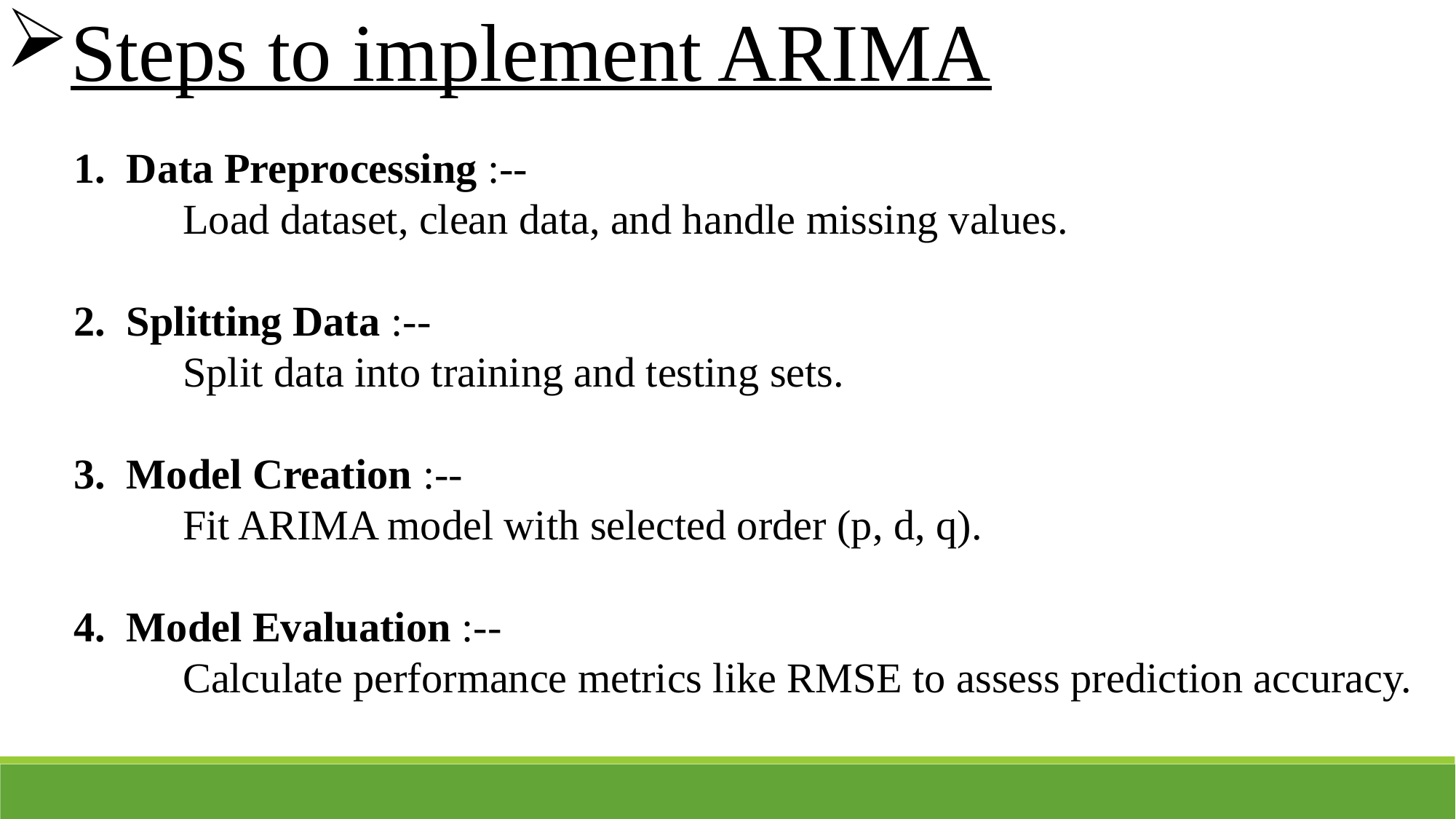

Steps to implement ARIMA
1.  Data Preprocessing :--
	Load dataset, clean data, and handle missing values.

2.  Splitting Data :--
	Split data into training and testing sets.

3.  Model Creation :--
	Fit ARIMA model with selected order (p, d, q).

4.  Model Evaluation :--
	Calculate performance metrics like RMSE to assess prediction accuracy.